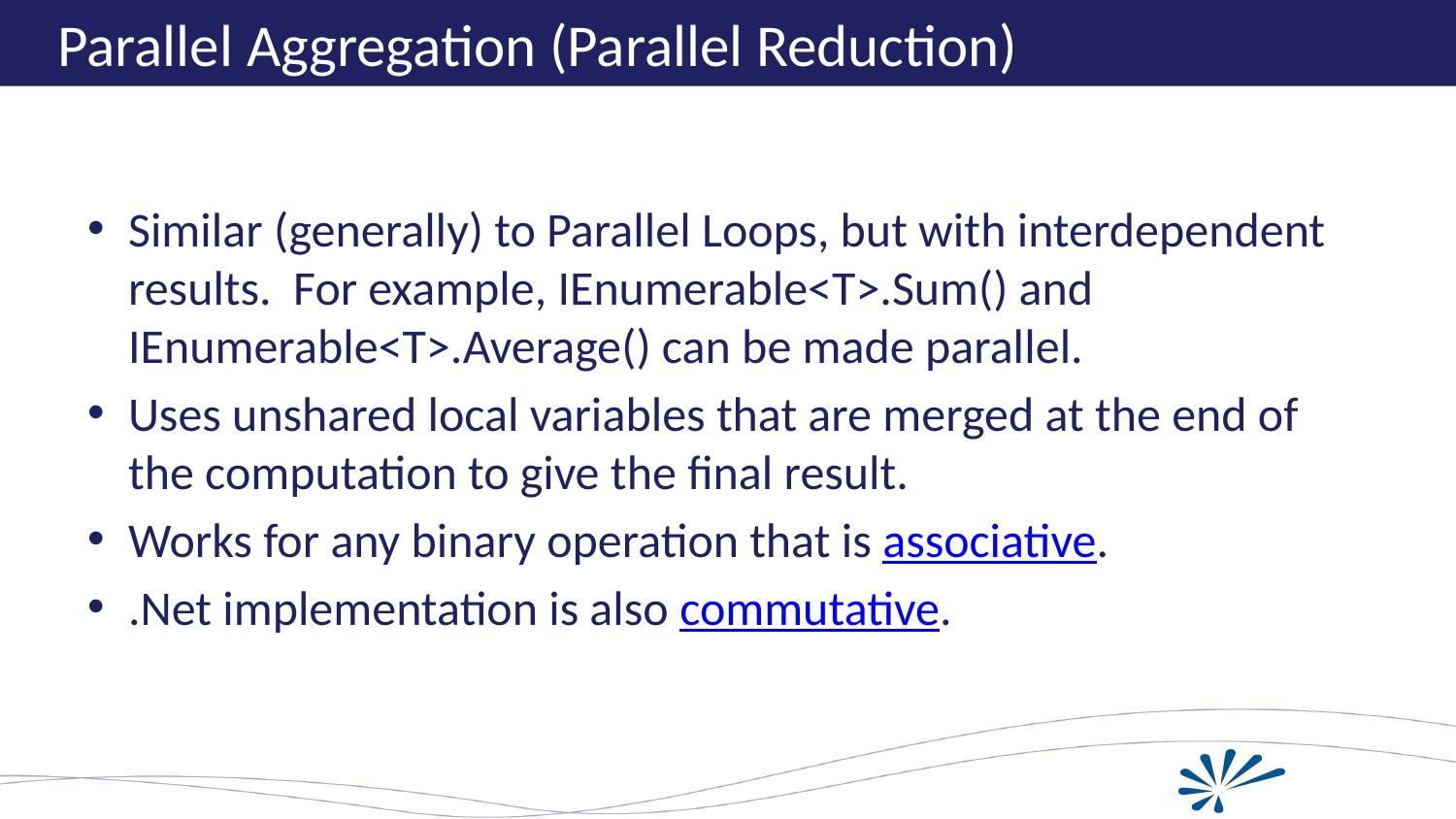

# Parallel Aggregation (Parallel Reduction)
Similar (generally) to Parallel Loops, but with interdependent results.  For example, IEnumerable<T>.Sum() and IEnumerable<T>.Average() can be made parallel.
Uses unshared local variables that are merged at the end of the computation to give the final result.
Works for any binary operation that is associative.
.Net implementation is also commutative.